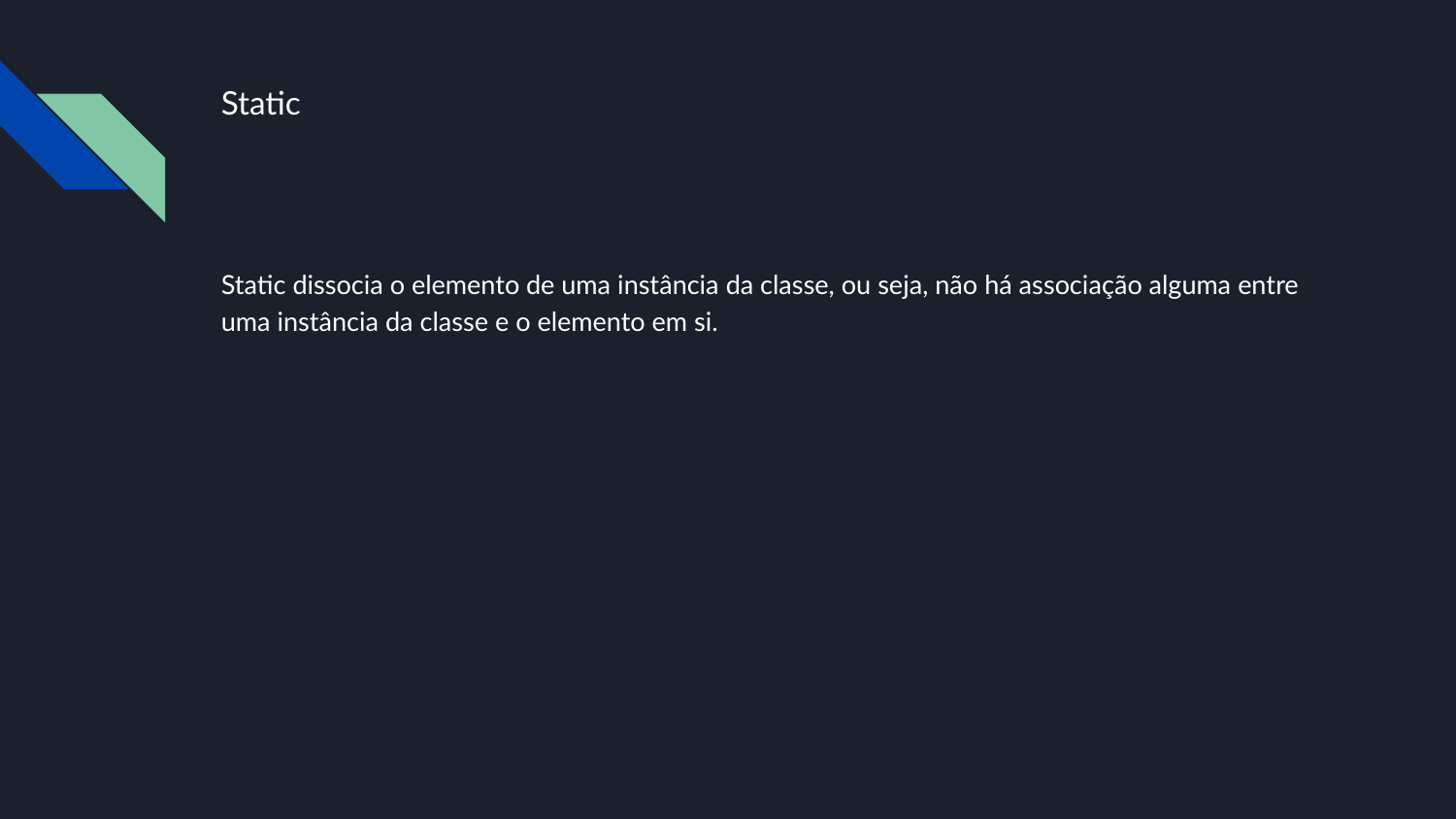

# Static
Static dissocia o elemento de uma instância da classe, ou seja, não há associação alguma entre uma instância da classe e o elemento em si.